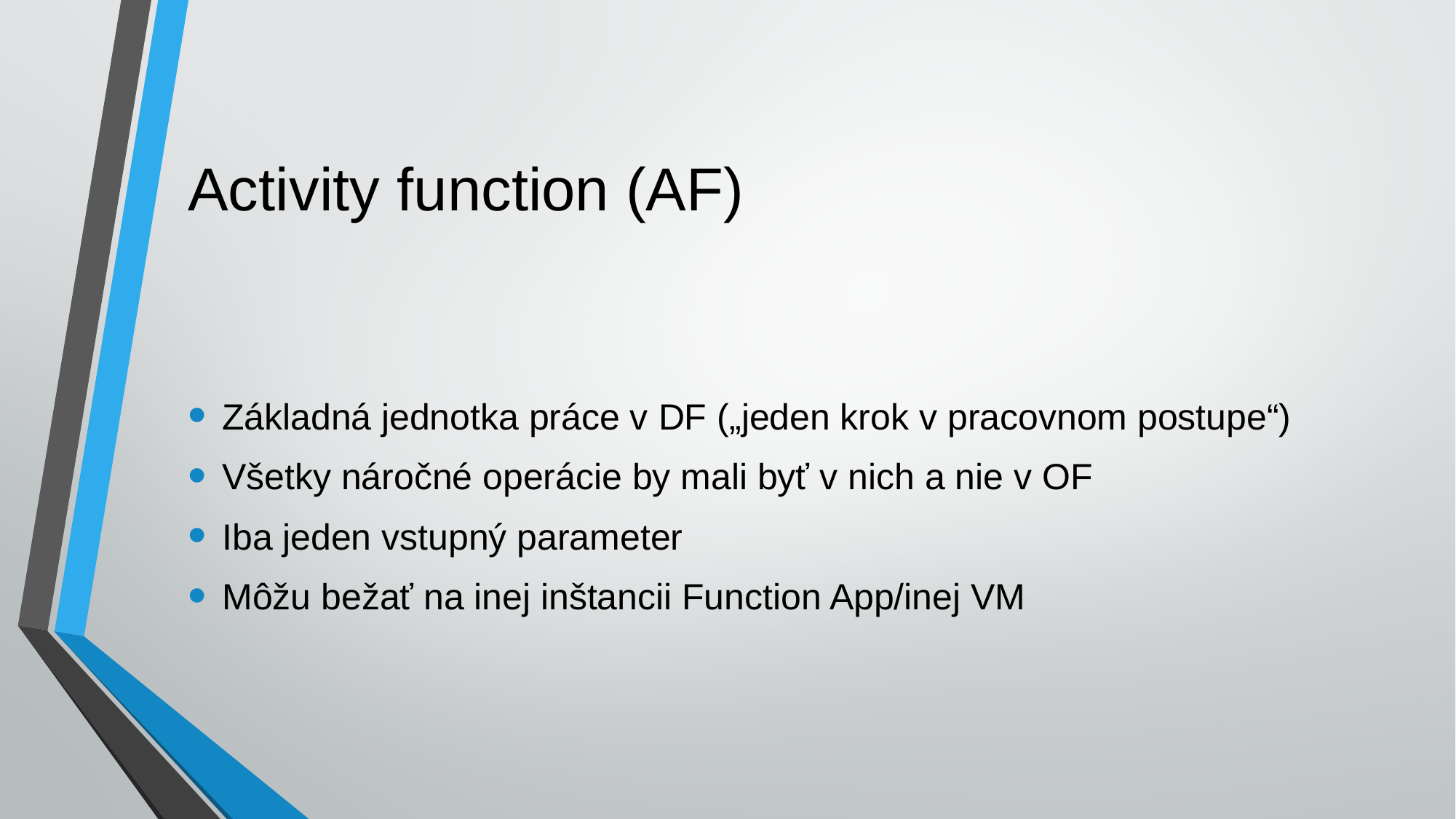

# Activity function (AF)
Základná jednotka práce v DF („jeden krok v pracovnom postupe“)
Všetky náročné operácie by mali byť v nich a nie v OF
Iba jeden vstupný parameter
Môžu bežať na inej inštancii Function App/inej VM